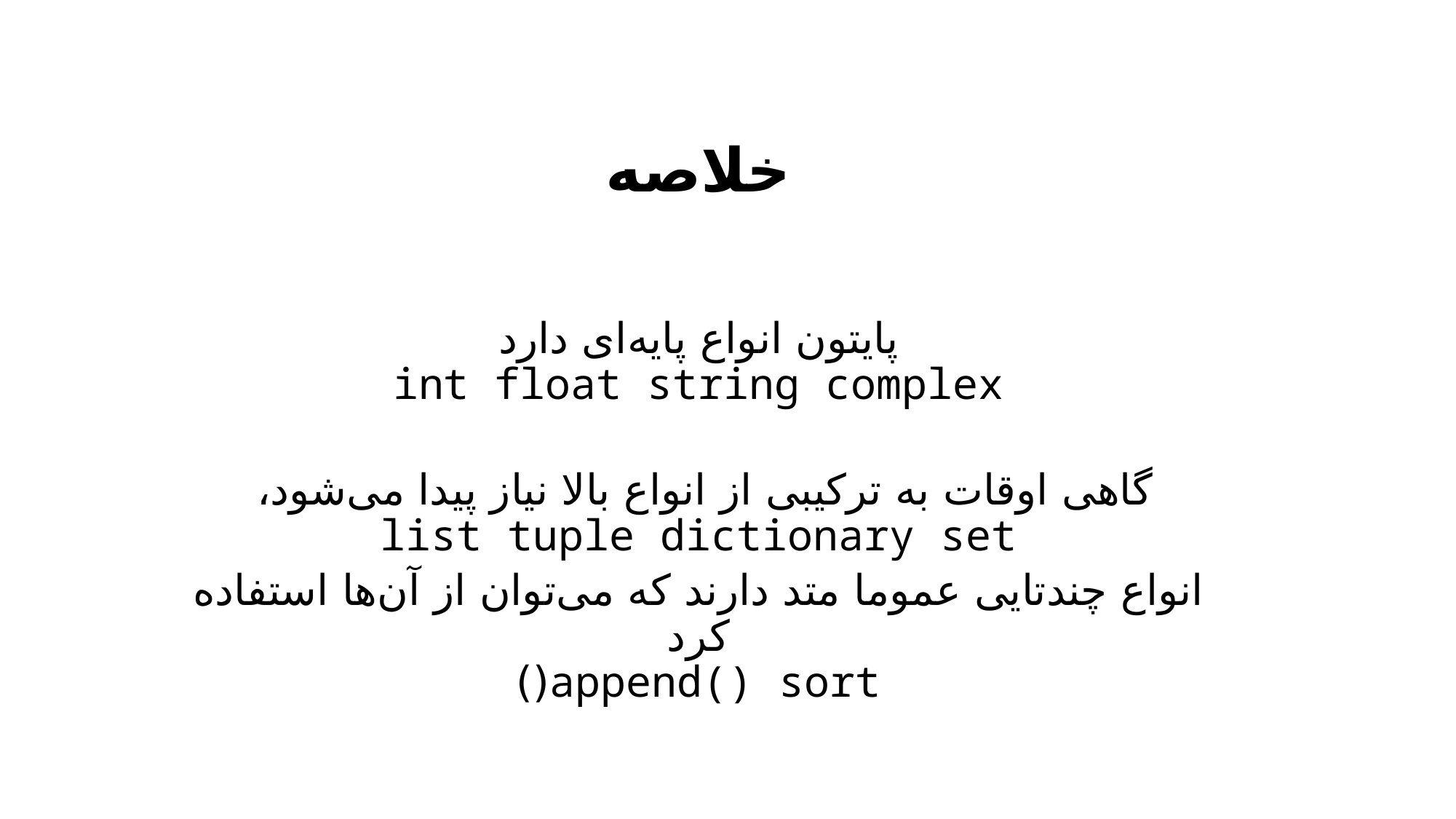

خلاصه
# پایتون انواع پایه‌ای دارد int float string complex
گاهی اوقات به ترکیبی از انواع بالا نیاز پیدا می‌شود،
list tuple dictionary set
انواع چندتایی عموما متد دارند که می‌توان از آن‌ها استفاده کرد
append() sort()